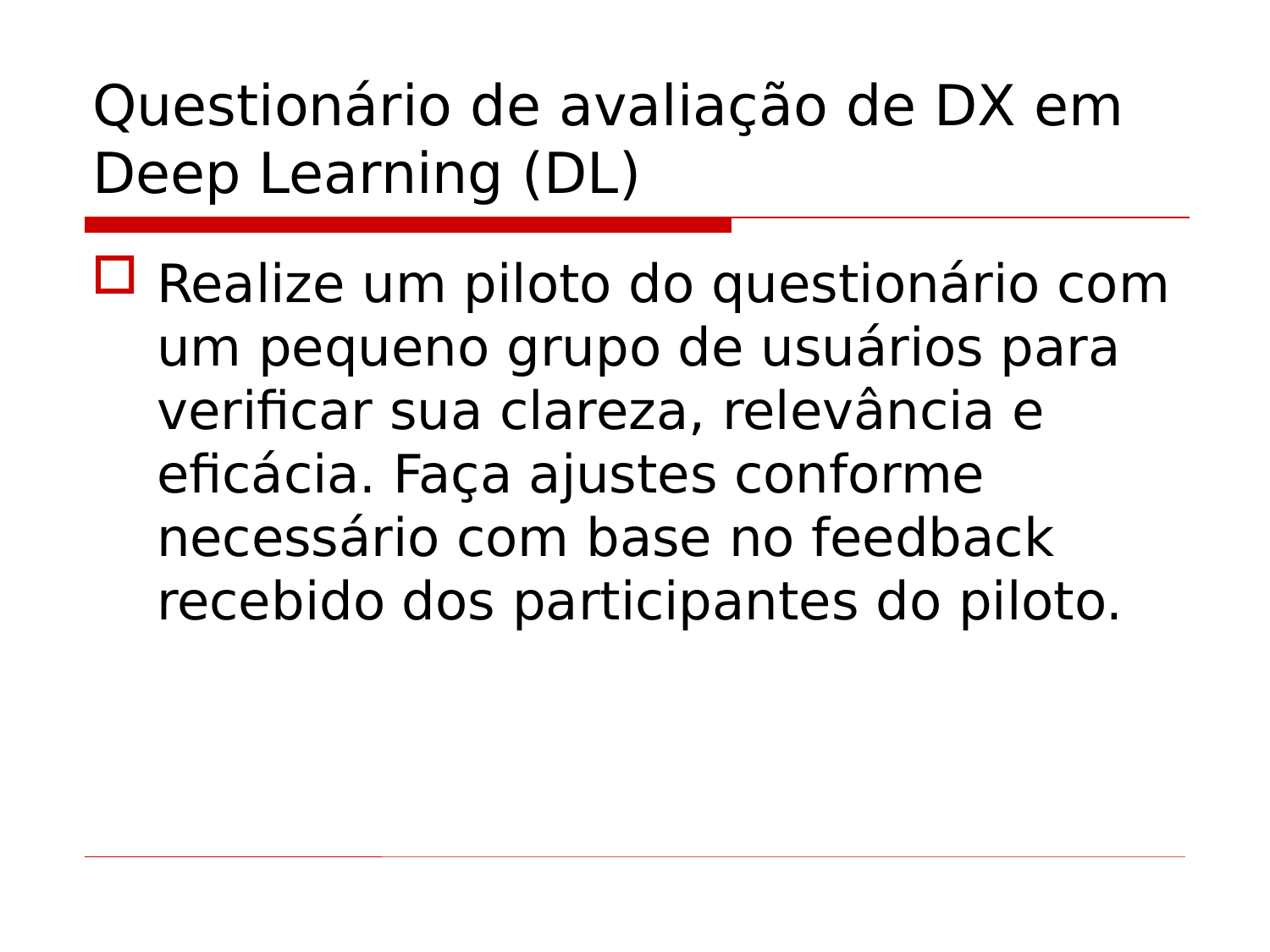

# Questionário de avaliação de DX em Deep Learning (DL)
Realize um piloto do questionário com um pequeno grupo de usuários para verificar sua clareza, relevância e eficácia. Faça ajustes conforme necessário com base no feedback recebido dos participantes do piloto.